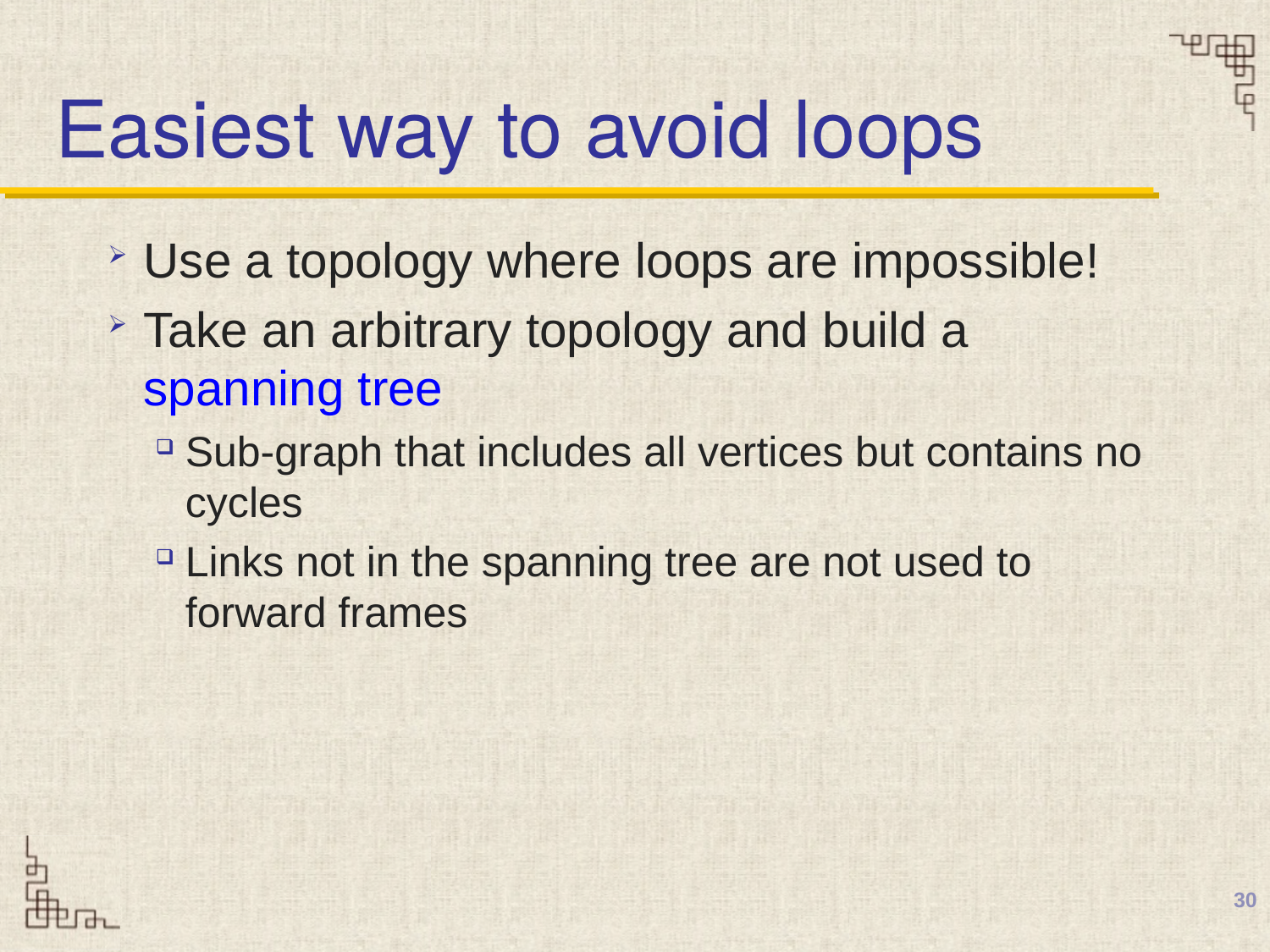

# Easiest way to avoid loops
Use a topology where loops are impossible!
Take an arbitrary topology and build a spanning tree
Sub-graph that includes all vertices but contains no cycles
Links not in the spanning tree are not used to forward frames
30